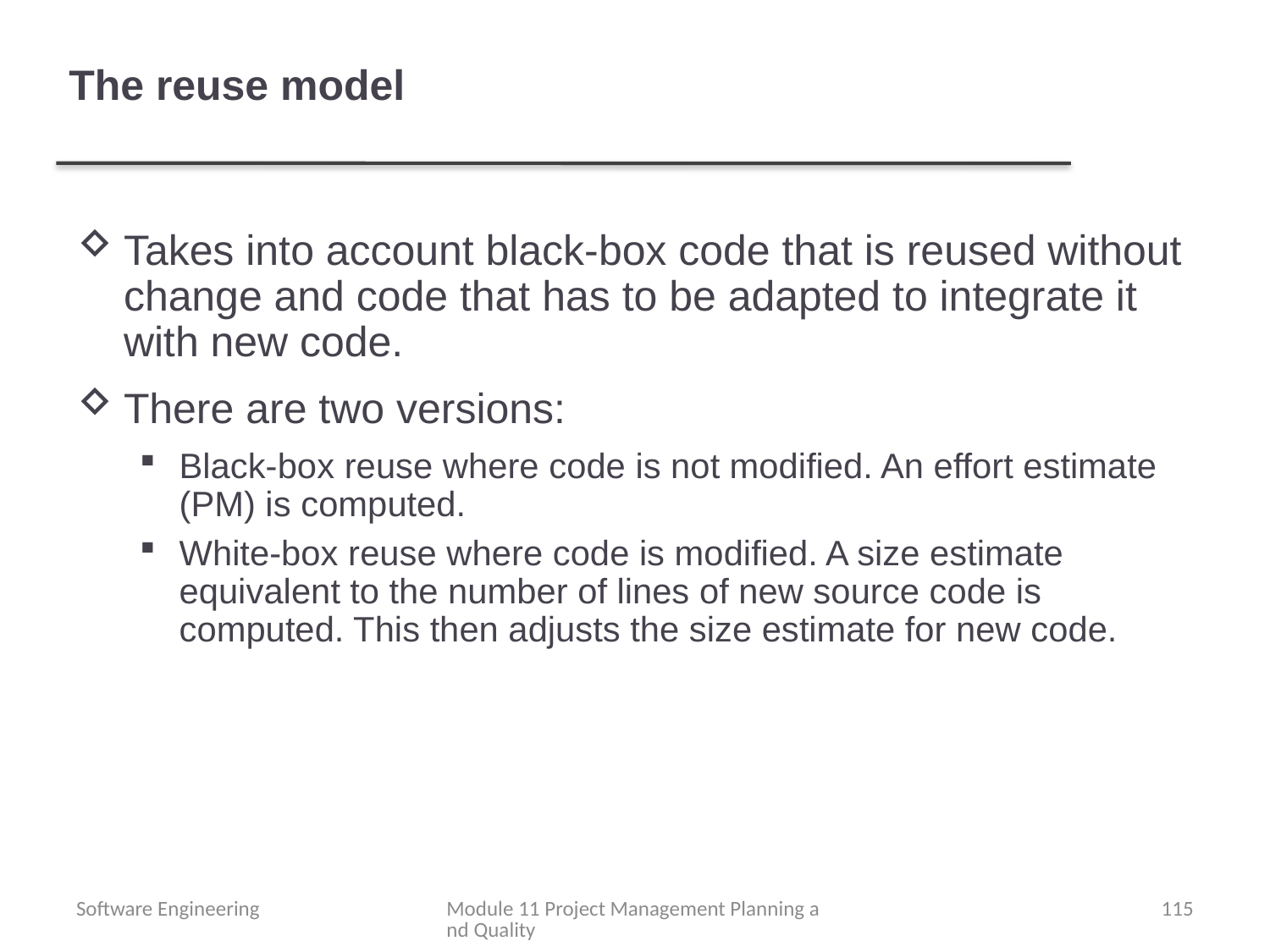

# The reuse model
Takes into account black-box code that is reused without change and code that has to be adapted to integrate it with new code.
There are two versions:
Black-box reuse where code is not modified. An effort estimate (PM) is computed.
White-box reuse where code is modified. A size estimate equivalent to the number of lines of new source code is computed. This then adjusts the size estimate for new code.
Software Engineering
Module 11 Project Management Planning and Quality
115